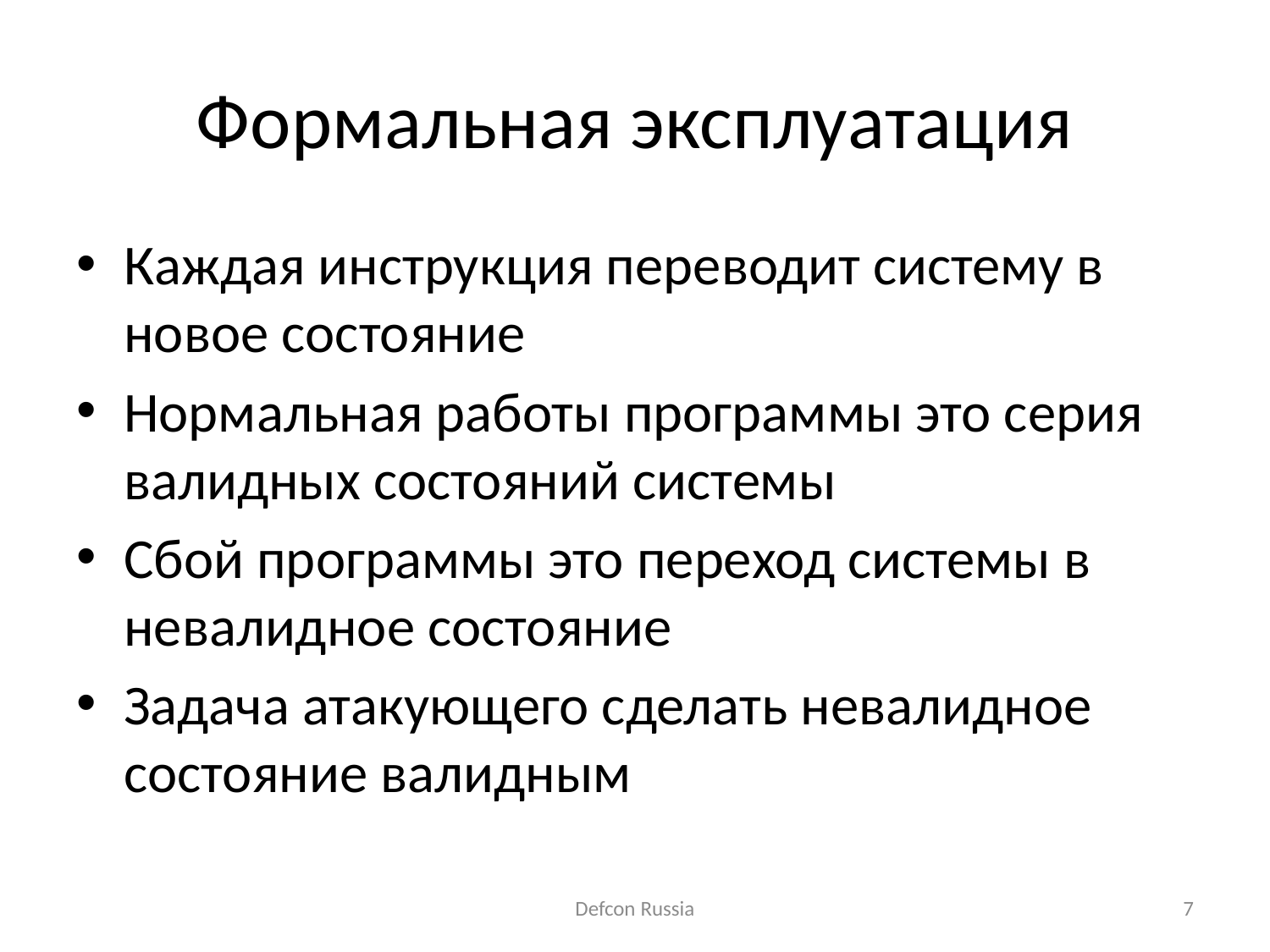

# Формальная эксплуатация
Каждая инструкция переводит систему в новое состояние
Нормальная работы программы это серия валидных состояний системы
Сбой программы это переход системы в невалидное состояние
Задача атакующего сделать невалидное состояние валидным
Defcon Russia
7